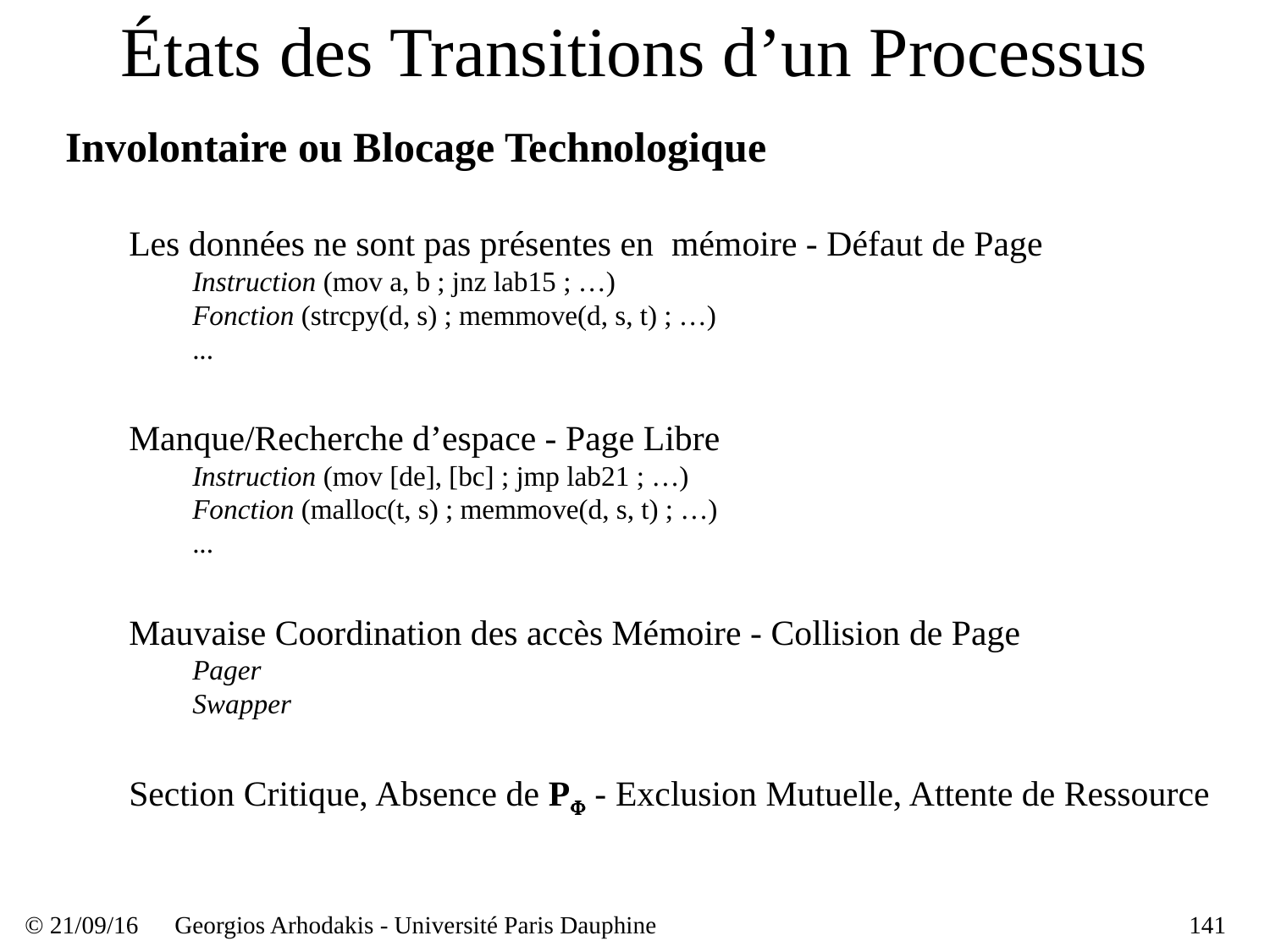

# États des Transitions d’un Processus
Involontaire ou Blocage Technologique

Les données ne sont pas présentes en  mémoire - Défaut de Page
Instruction (mov a, b ; jnz lab15 ; …)
Fonction (strcpy(d, s) ; memmove(d, s, t) ; …)
...

Manque/Recherche d’espace - Page Libre
Instruction (mov [de], [bc] ; jmp lab21 ; …)
Fonction (malloc(t, s) ; memmove(d, s, t) ; …)
...

Mauvaise Coordination des accès Mémoire - Collision de Page
Pager
Swapper

Section Critique, Absence de PΦ - Exclusion Mutuelle, Attente de Ressource

© 21/09/16
Georgios Arhodakis - Université Paris Dauphine
141